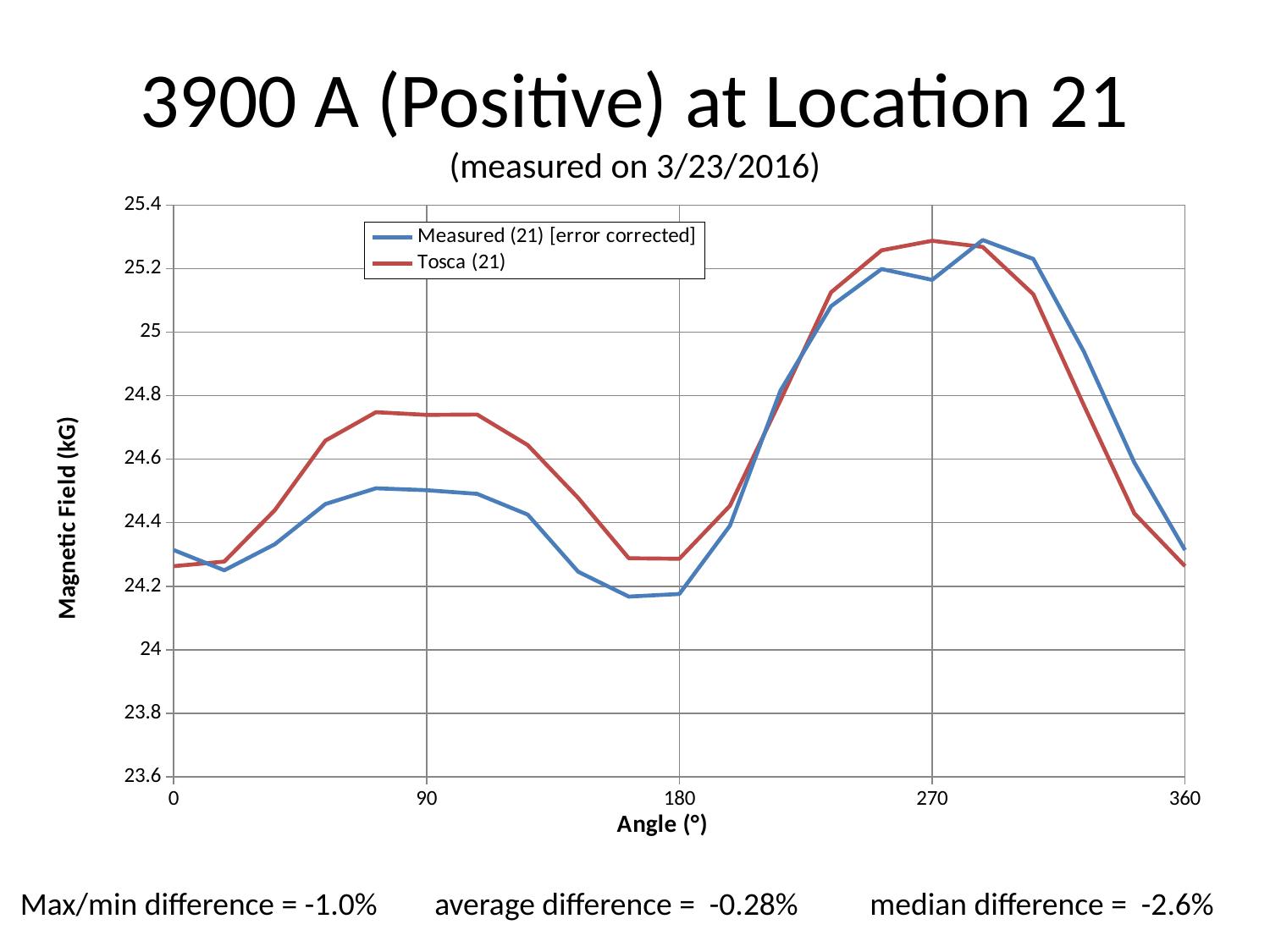

# 3900 A (Positive) at Location 21 (measured on 3/23/2016)

### Chart

| Category | Measured (21) [error corrected] | Tosca (21) |
|---|---|---|
Max/min difference = -1.0%        average difference =  -0.28%          median difference =  -2.6%